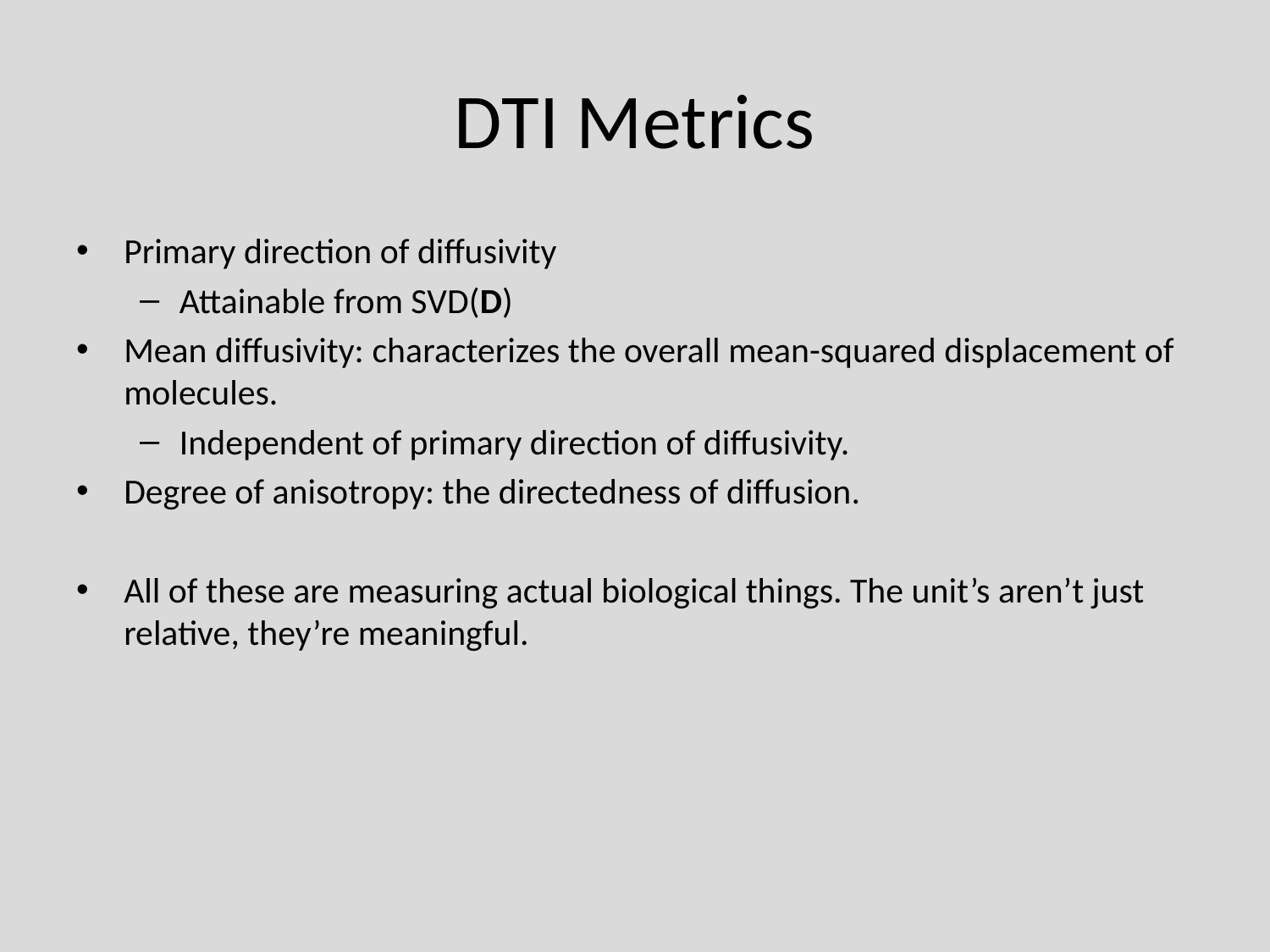

# DTI Metrics
Primary direction of diffusivity
Attainable from SVD(D)
Mean diffusivity: characterizes the overall mean-squared displacement of molecules.
Independent of primary direction of diffusivity.
Degree of anisotropy: the directedness of diffusion.

All of these are measuring actual biological things. The unit’s aren’t just relative, they’re meaningful.